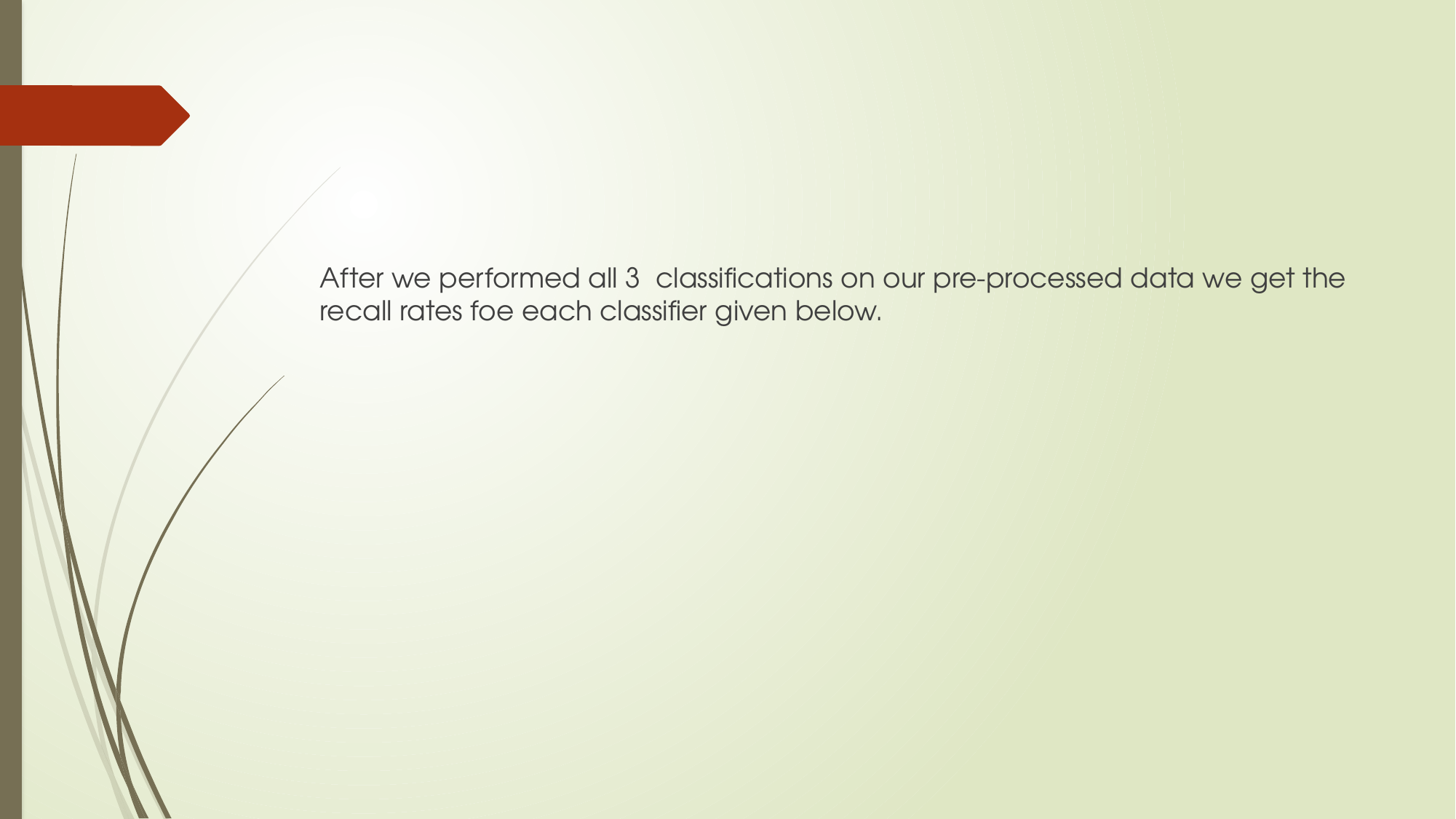

After we performed all 3  classifications on our pre-processed data we get the recall rates foe each classifier given below.